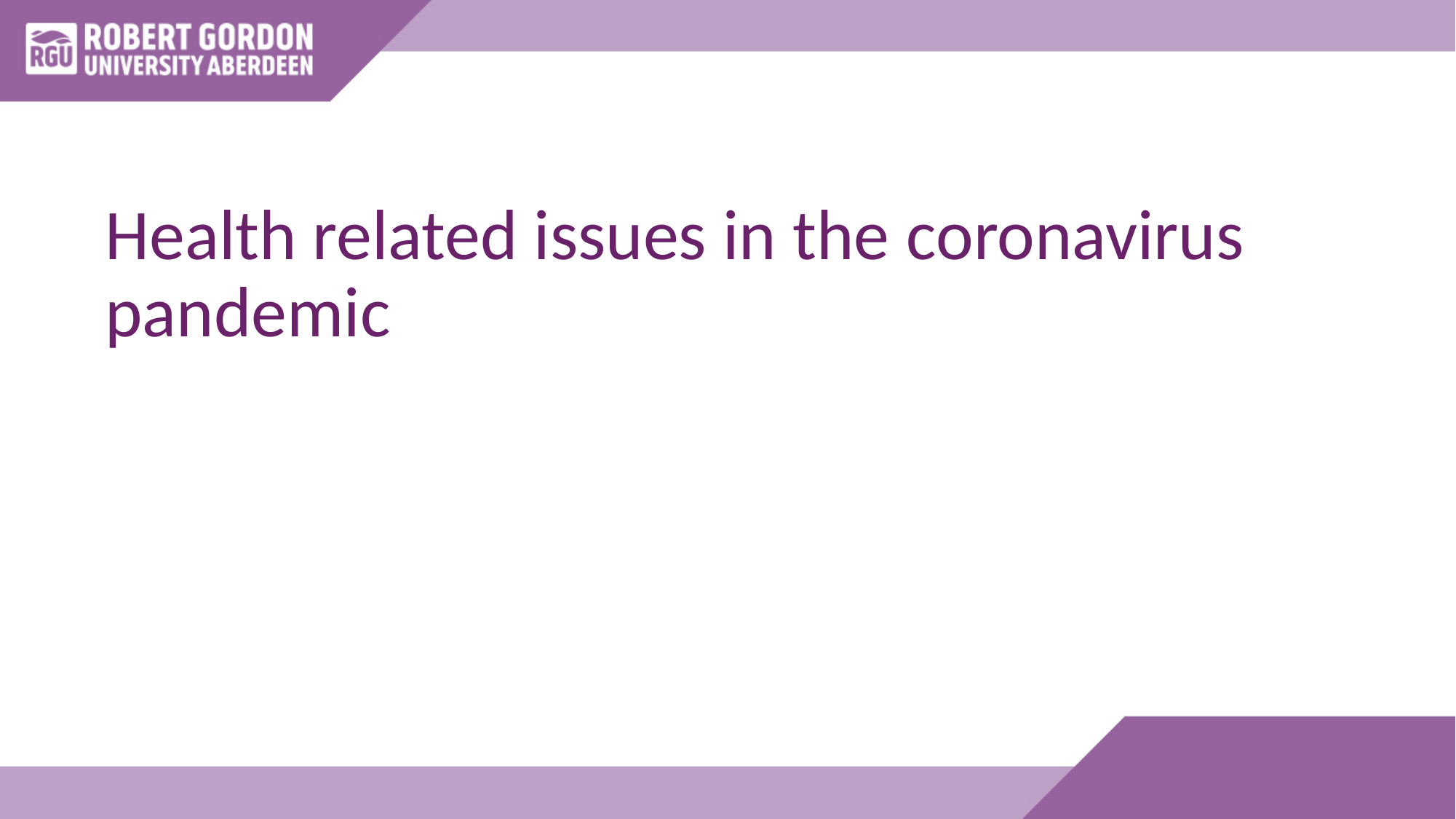

# Health related issues in the coronavirus pandemic